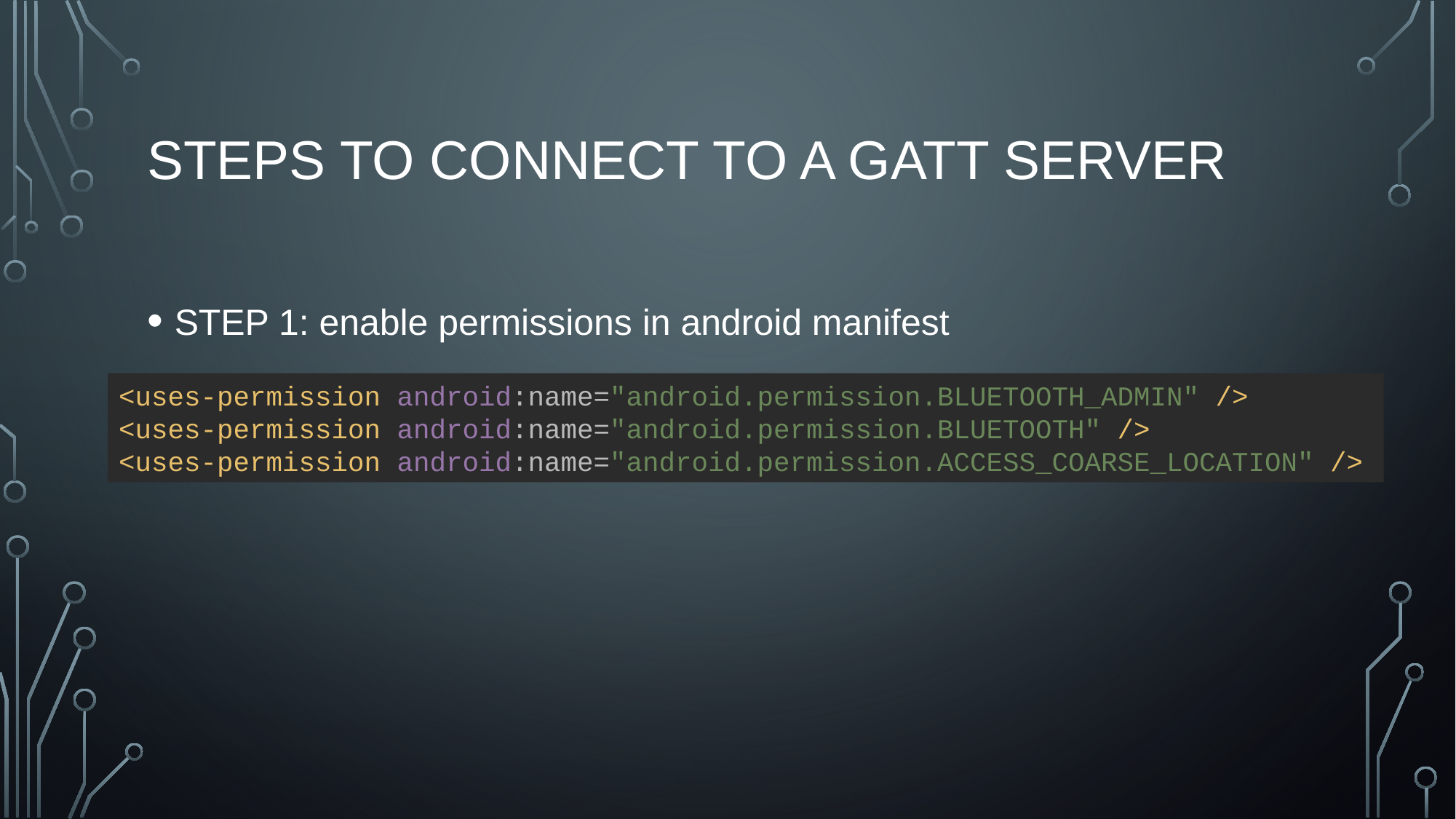

# STEPS TO CONNECT TO A GATT SERVER
STEP 1: enable permissions in android manifest

<uses-permission android:name="android.permission.BLUETOOTH_ADMIN" />
<uses-permission android:name="android.permission.BLUETOOTH" />
<uses-permission android:name="android.permission.ACCESS_COARSE_LOCATION" />